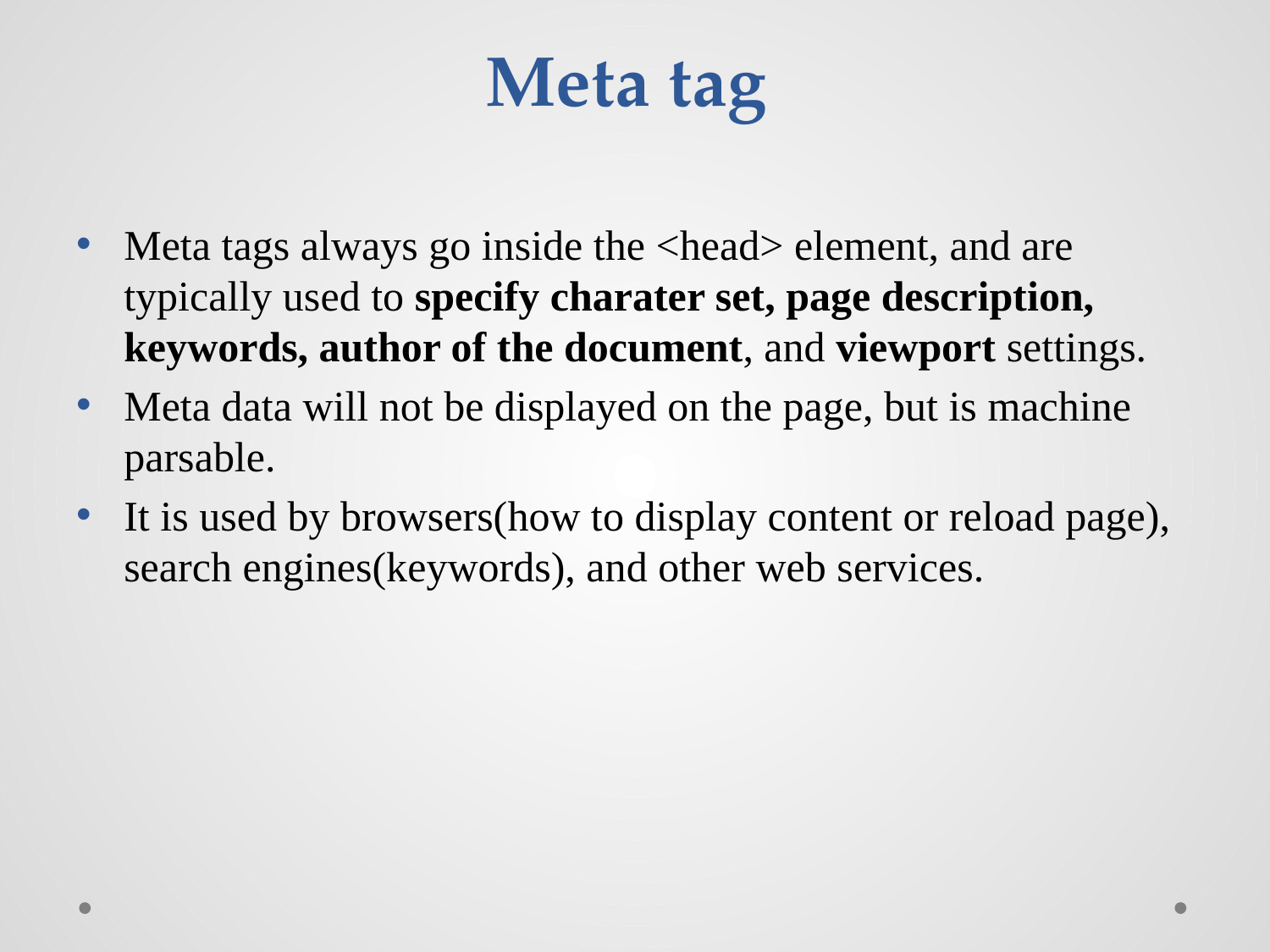

# Meta tag
Meta tags always go inside the <head> element, and are typically used to specify charater set, page description, keywords, author of the document, and viewport settings.
Meta data will not be displayed on the page, but is machine parsable.
It is used by browsers(how to display content or reload page), search engines(keywords), and other web services.